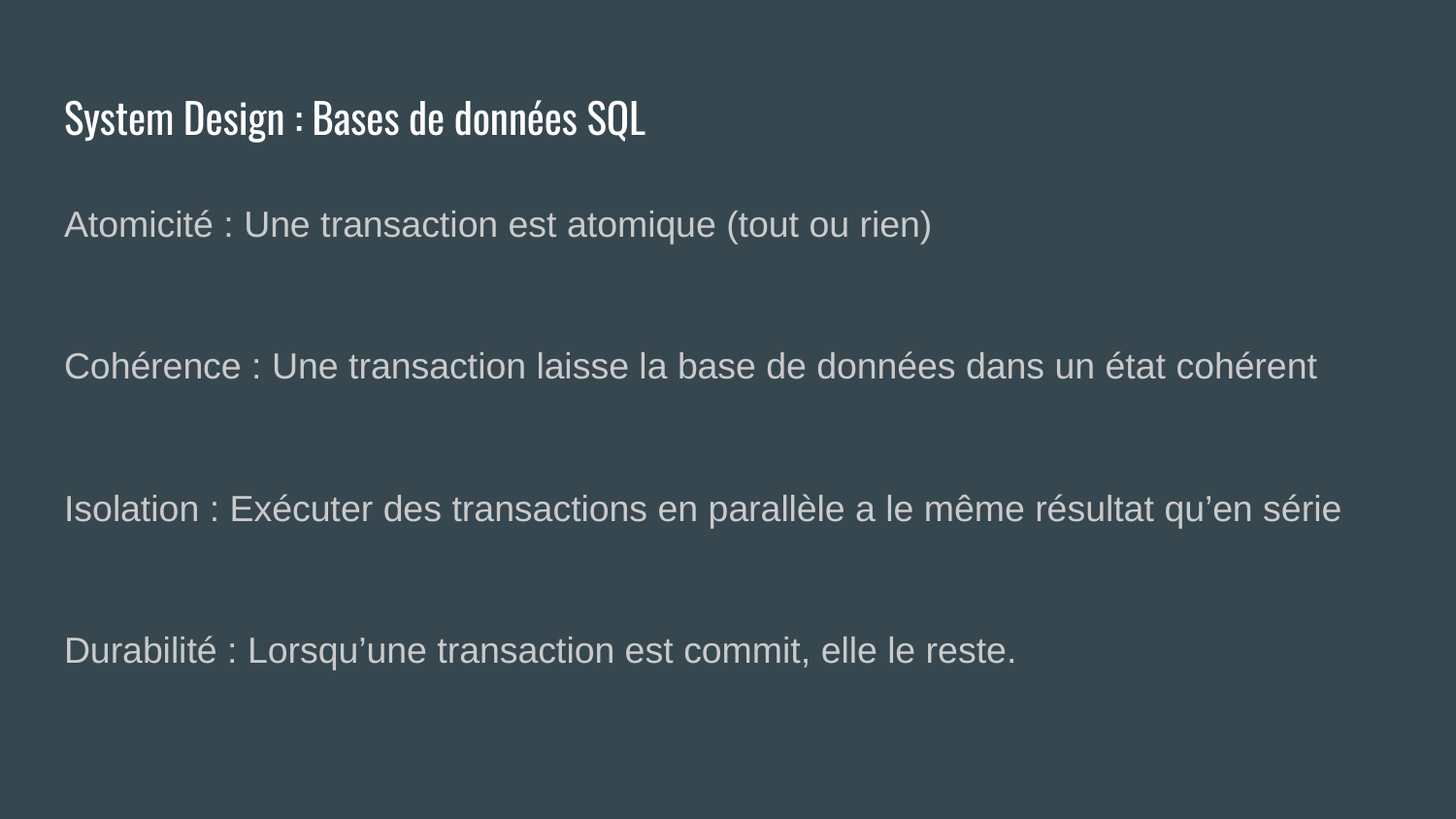

# System Design : Bases de données SQL

Atomicité : Une transaction est atomique (tout ou rien)

Cohérence : Une transaction laisse la base de données dans un état cohérent

Isolation : Exécuter des transactions en parallèle a le même résultat qu’en série

Durabilité : Lorsqu’une transaction est commit, elle le reste.